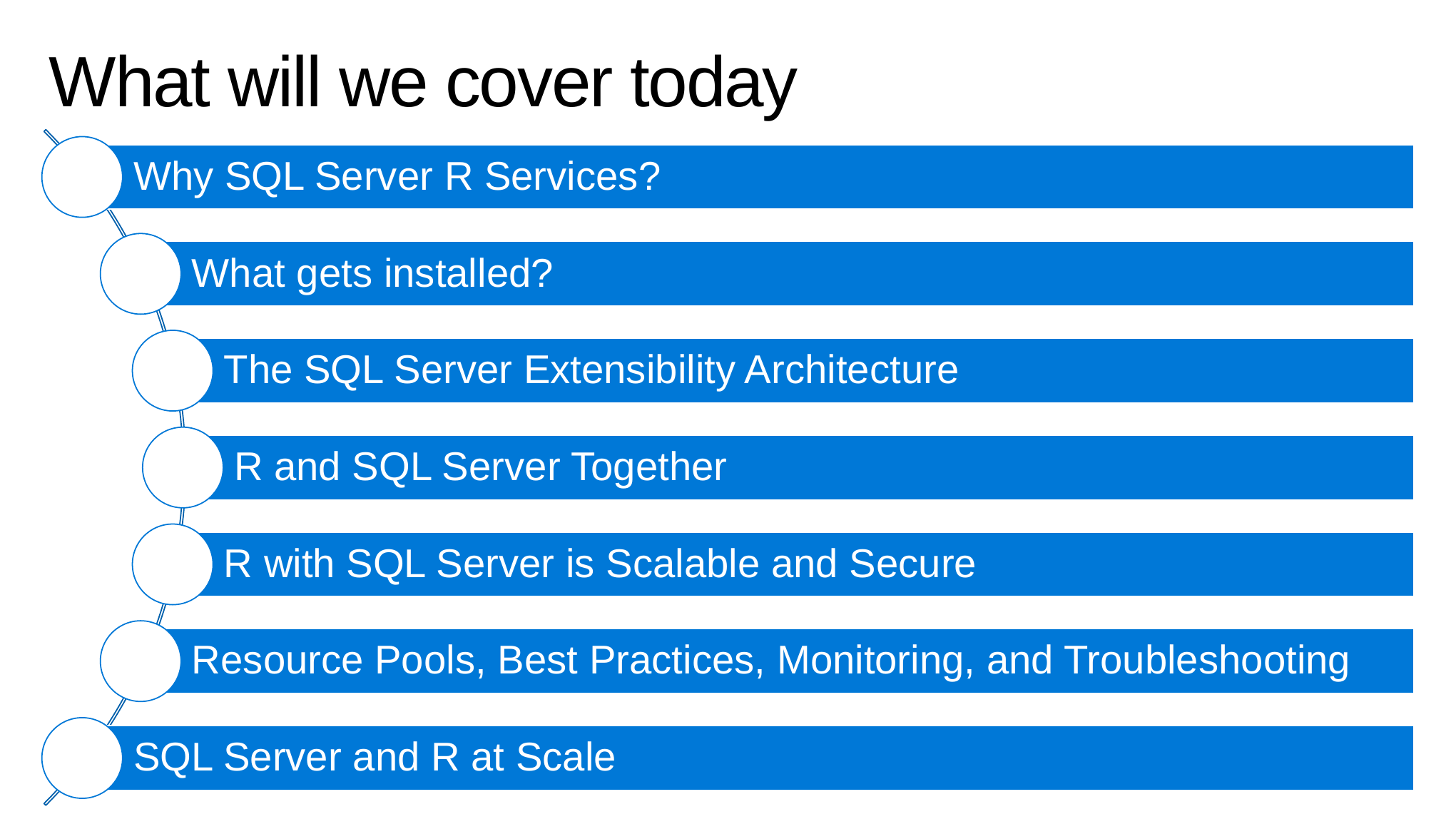

# What will we cover today
Why SQL Server R Services?
What gets installed?
The SQL Server Extensibility Architecture
R and SQL Server Together
R with SQL Server is Scalable and Secure
Resource Pools, Best Practices, Monitoring, and Troubleshooting
SQL Server and R at Scale